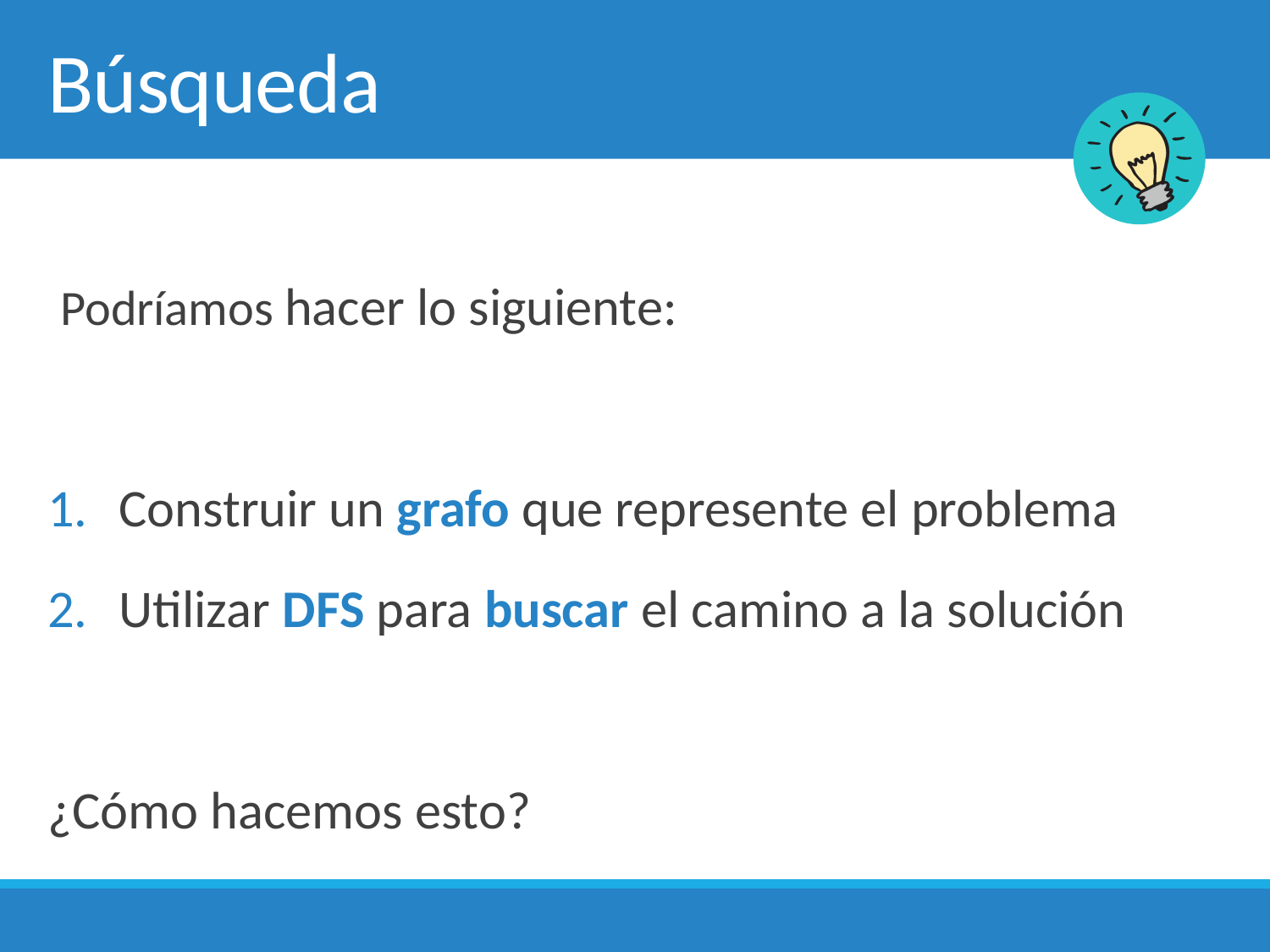

# Búsqueda
Podríamos hacer lo siguiente:

Construir un grafo que represente el problema
Utilizar DFS para buscar el camino a la solución

¿Cómo hacemos esto?